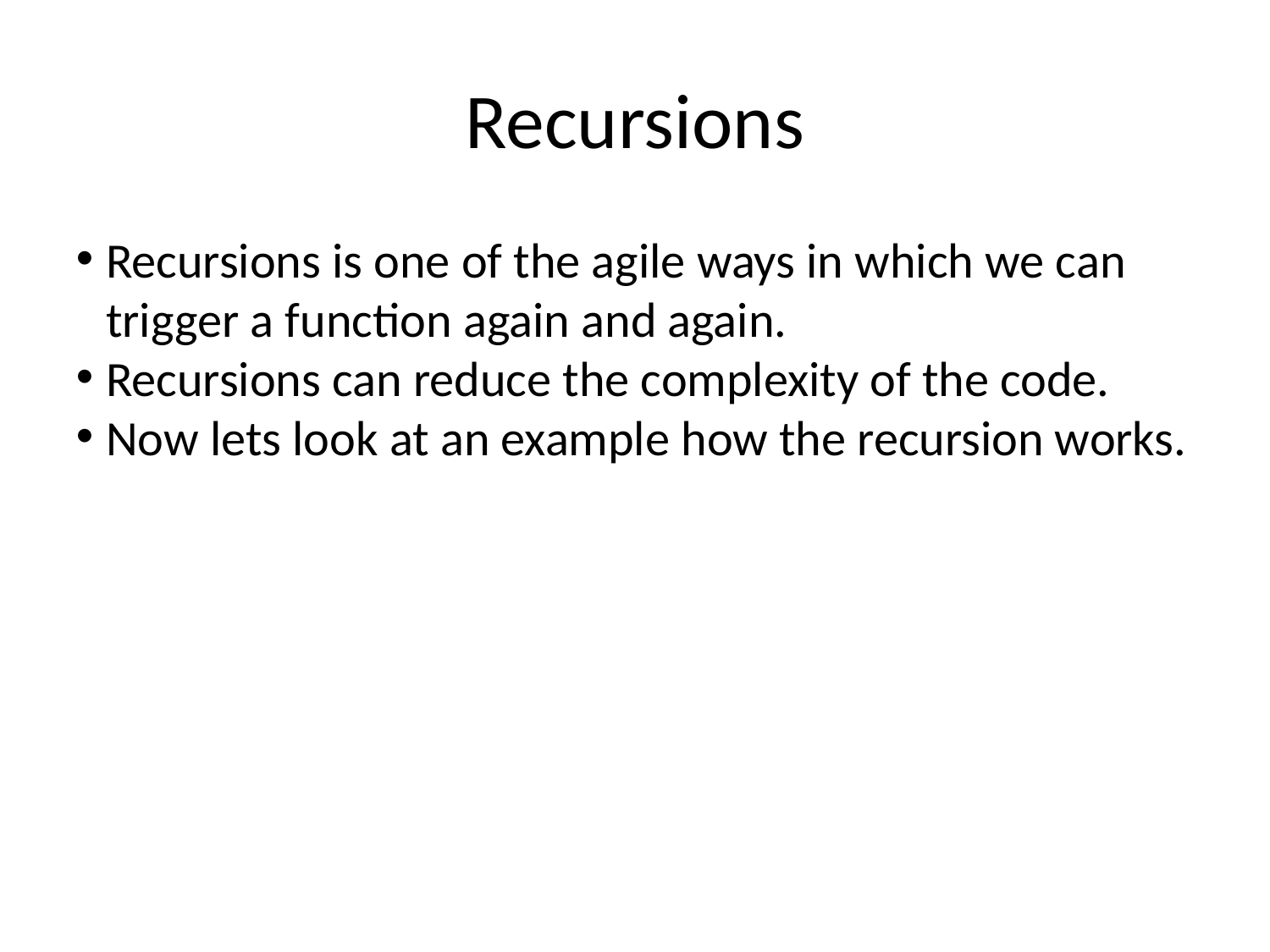

Recursions
Recursions is one of the agile ways in which we can trigger a function again and again.
Recursions can reduce the complexity of the code.
Now lets look at an example how the recursion works.